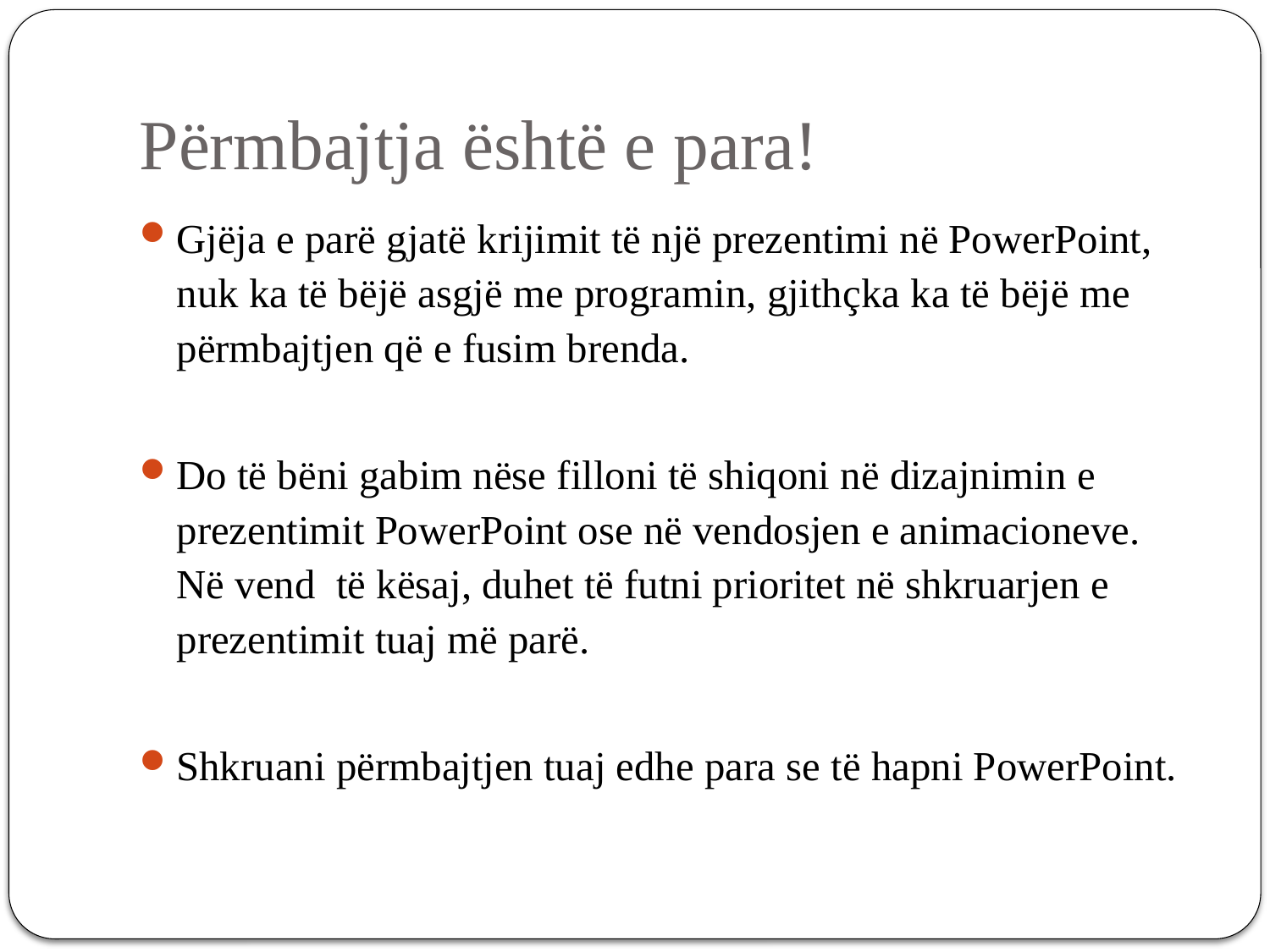

# Përmbajtja është e para!
Gjëja e parë gjatë krijimit të një prezentimi në PowerPoint, nuk ka të bëjë asgjë me programin, gjithçka ka të bëjë me përmbajtjen që e fusim brenda.

Do të bëni gabim nëse filloni të shiqoni në dizajnimin e prezentimit PowerPoint ose në vendosjen e animacioneve. Në vend  të kësaj, duhet të futni prioritet në shkruarjen e prezentimit tuaj më parë.

Shkruani përmbajtjen tuaj edhe para se të hapni PowerPoint.